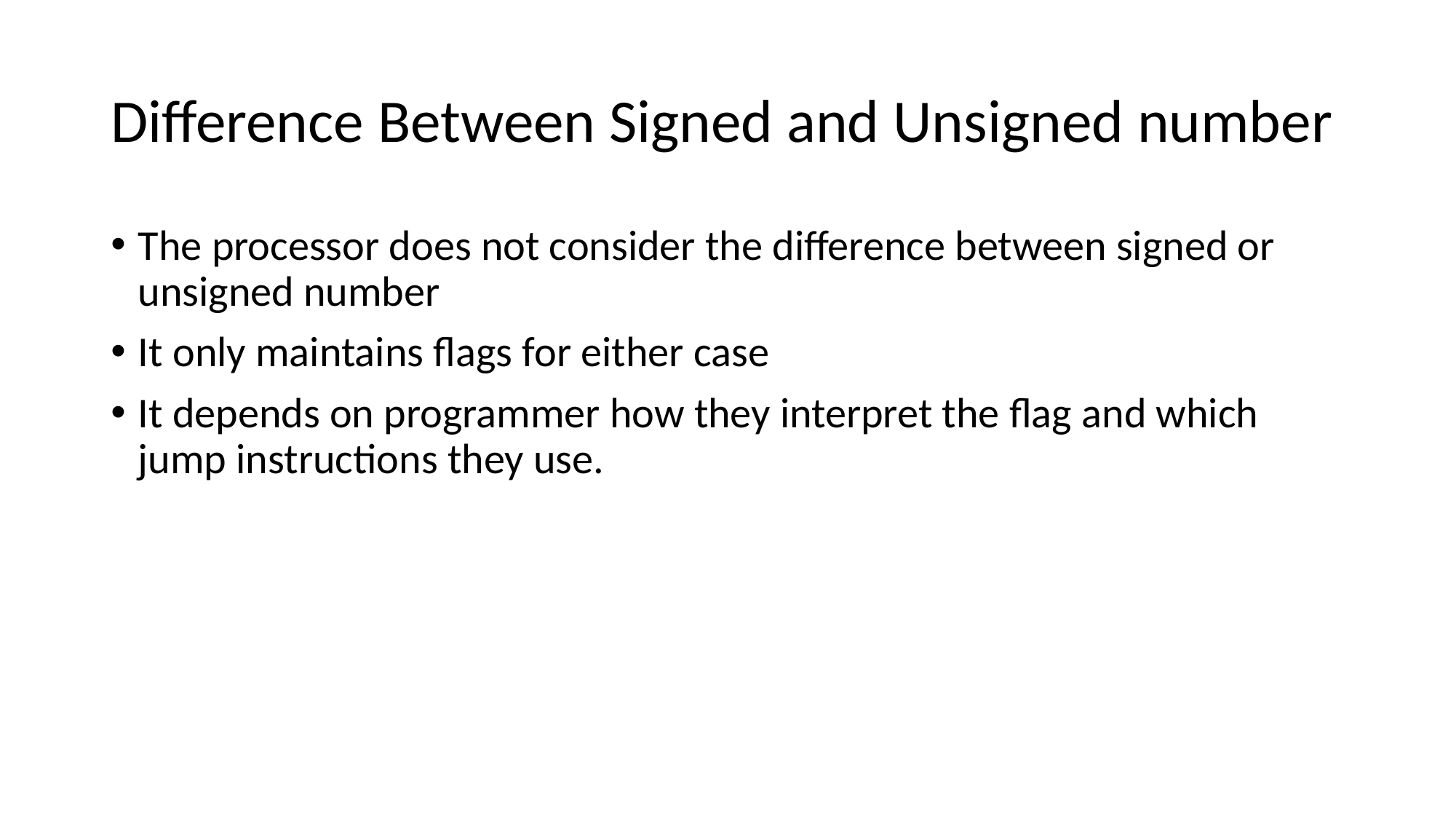

# Difference Between Signed and Unsigned number
The processor does not consider the difference between signed or unsigned number
It only maintains flags for either case
It depends on programmer how they interpret the flag and which jump instructions they use.